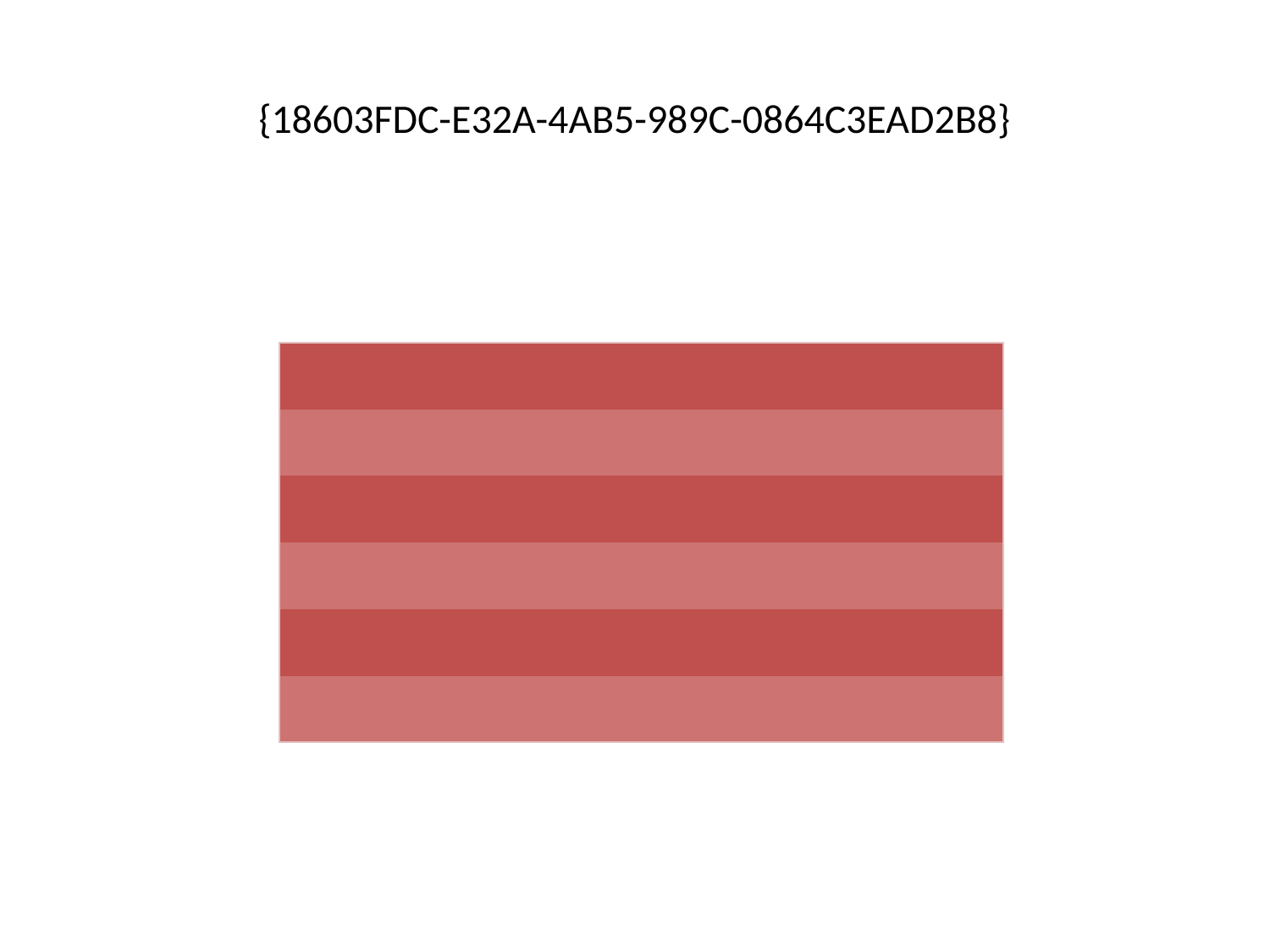

# {18603FDC-E32A-4AB5-989C-0864C3EAD2B8}
|  |  |  |  |  |  |  |  |  |
| --- | --- | --- | --- | --- | --- | --- | --- | --- |
|  |  |  |  |  |  |  |  |  |
|  |  |  |  |  |  |  |  |  |
|  |  |  |  |  |  |  |  |  |
|  |  |  |  |  |  |  |  |  |
|  |  |  |  |  |  |  |  |  |